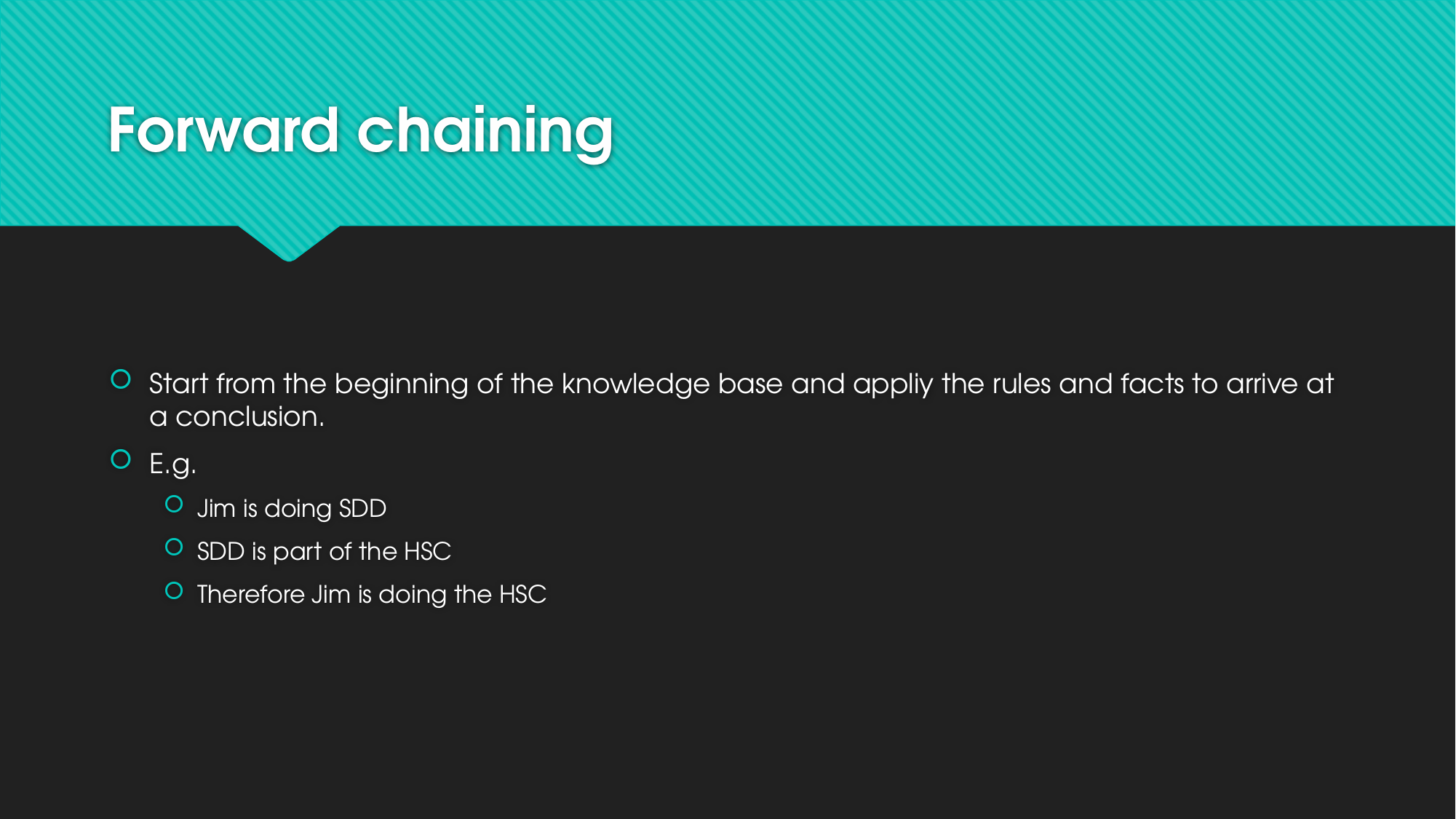

# Forward chaining
Start from the beginning of the knowledge base and appliy the rules and facts to arrive at a conclusion.
E.g.
Jim is doing SDD
SDD is part of the HSC
Therefore Jim is doing the HSC